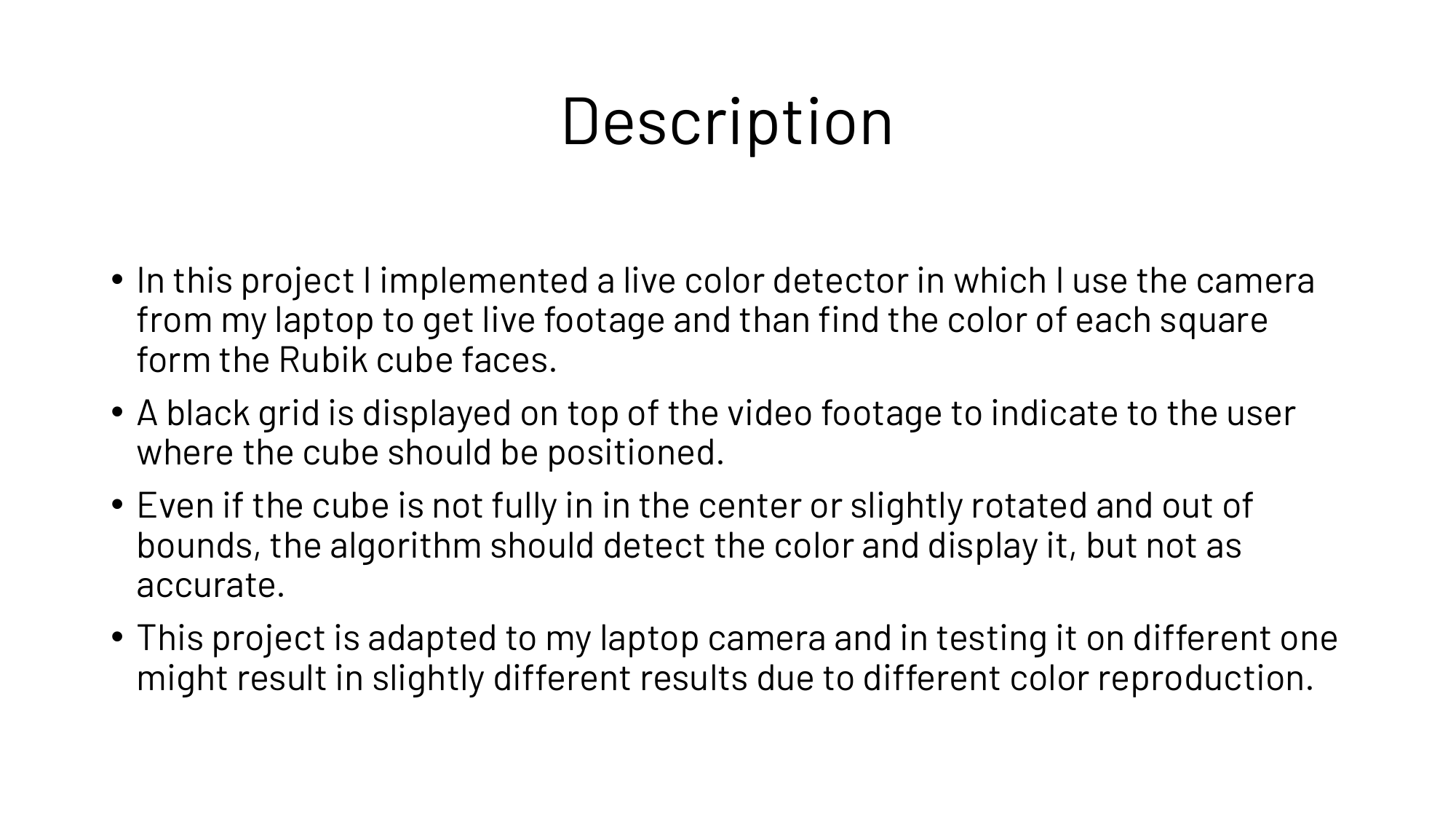

# Description
In this project I implemented a live color detector in which I use the camera from my laptop to get live footage and than find the color of each square form the Rubik cube faces.
A black grid is displayed on top of the video footage to indicate to the user where the cube should be positioned.
Even if the cube is not fully in in the center or slightly rotated and out of bounds, the algorithm should detect the color and display it, but not as accurate.
This project is adapted to my laptop camera and in testing it on different one might result in slightly different results due to different color reproduction.